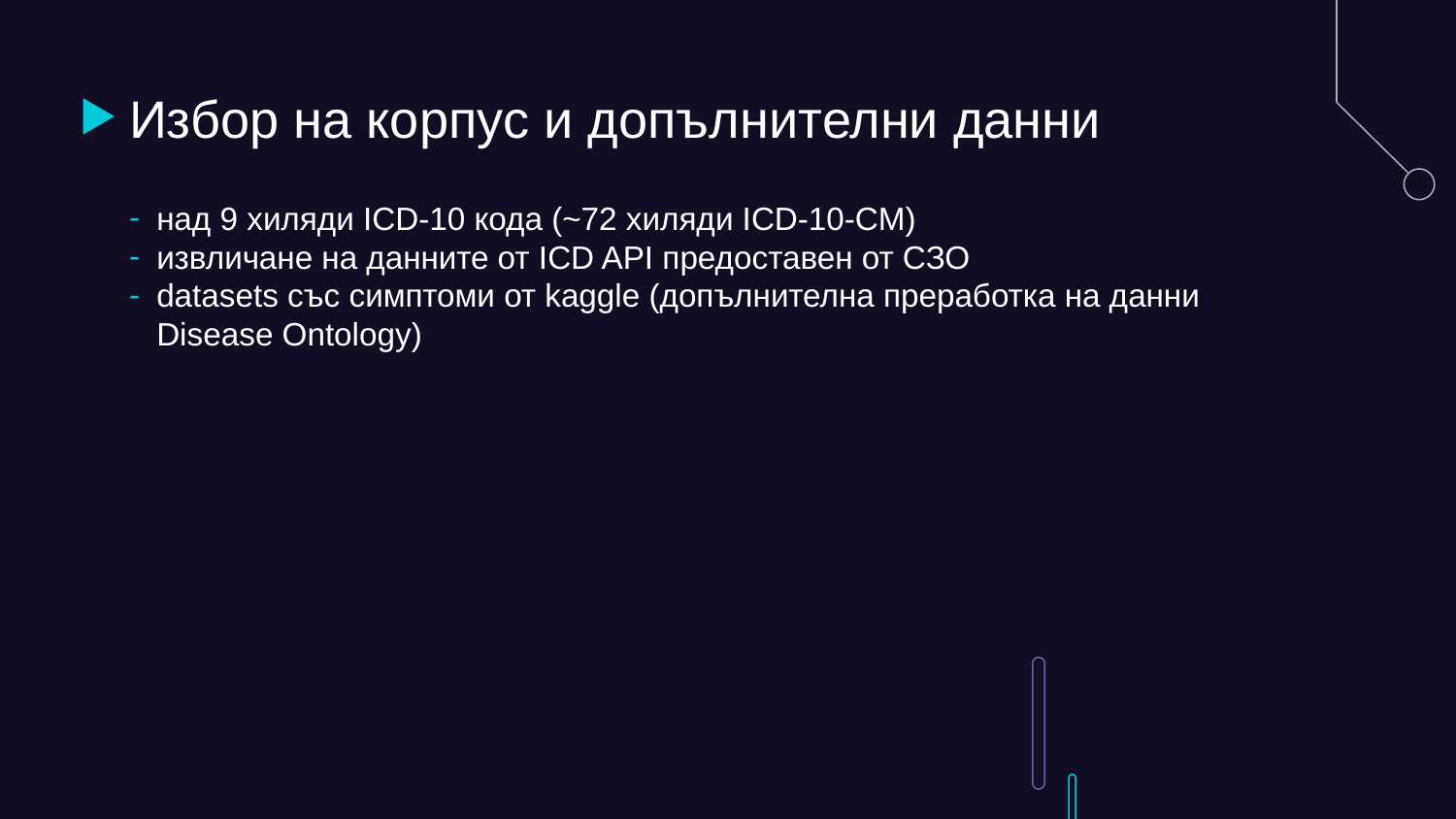

# Избор на корпус и допълнителни данни
над 9 хиляди ICD-10 кода (~72 хиляди ICD-10-CM)
извличане на данните от ICD API предоставен от СЗО
datasets със симптоми от kaggle (допълнителна преработка на данни Disease Ontology)